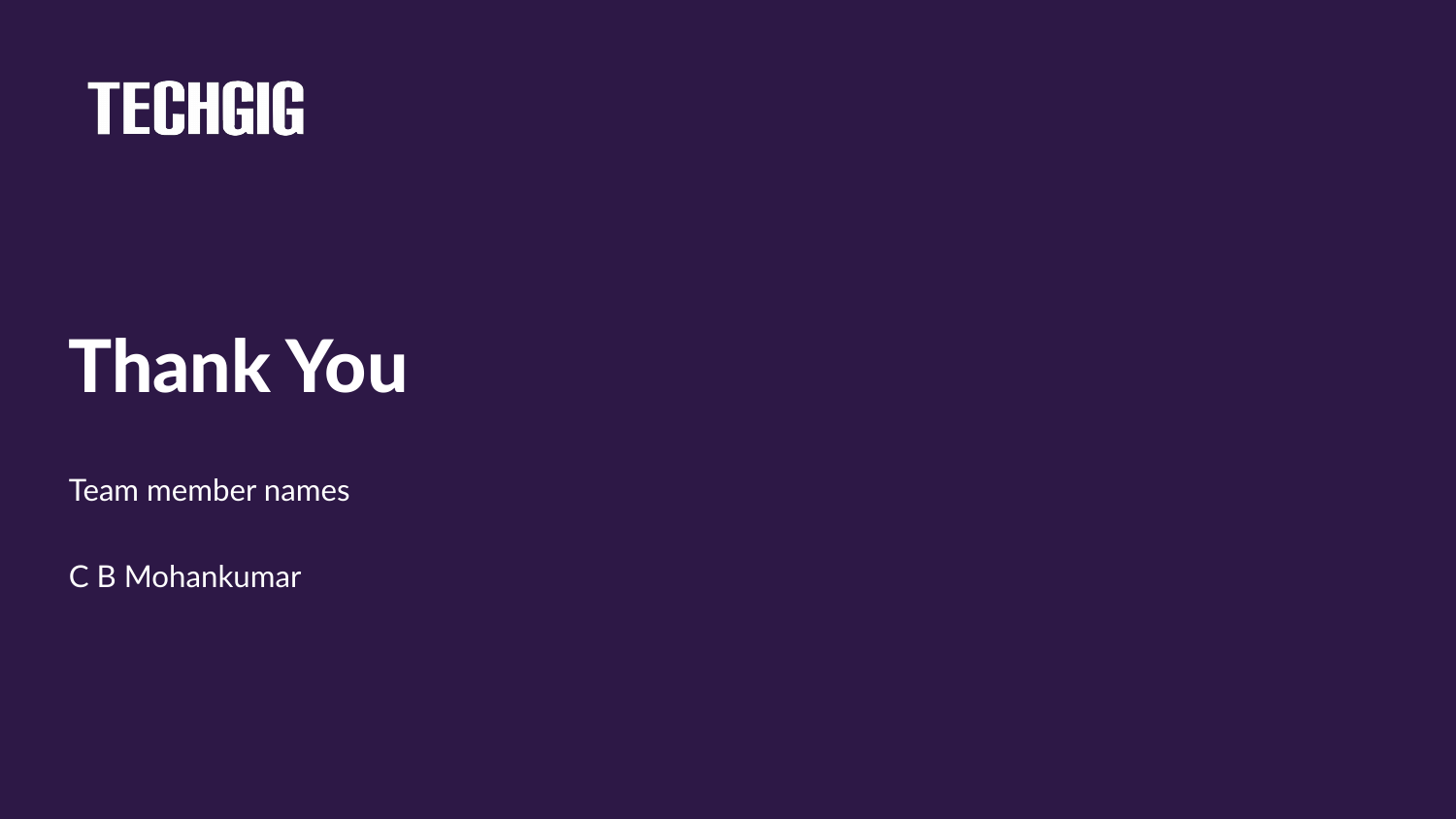

# Thank You
Team member names
C B Mohankumar